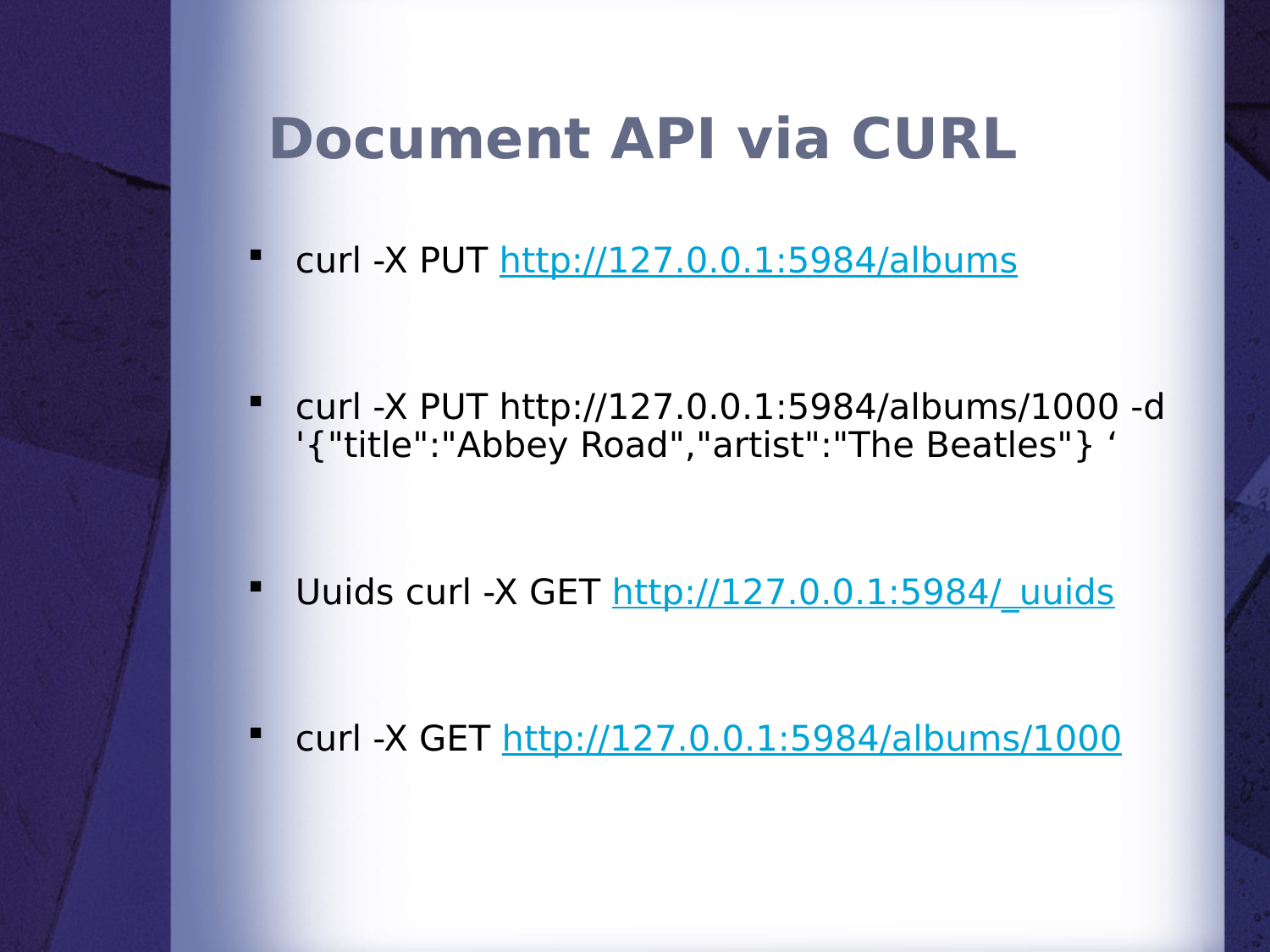

# Document API via CURL
curl -X PUT http://127.0.0.1:5984/albums

curl -X PUT http://127.0.0.1:5984/albums/1000 -d '{"title":"Abbey Road","artist":"The Beatles"} ‘

Uuids curl -X GET http://127.0.0.1:5984/_uuids

curl -X GET http://127.0.0.1:5984/albums/1000